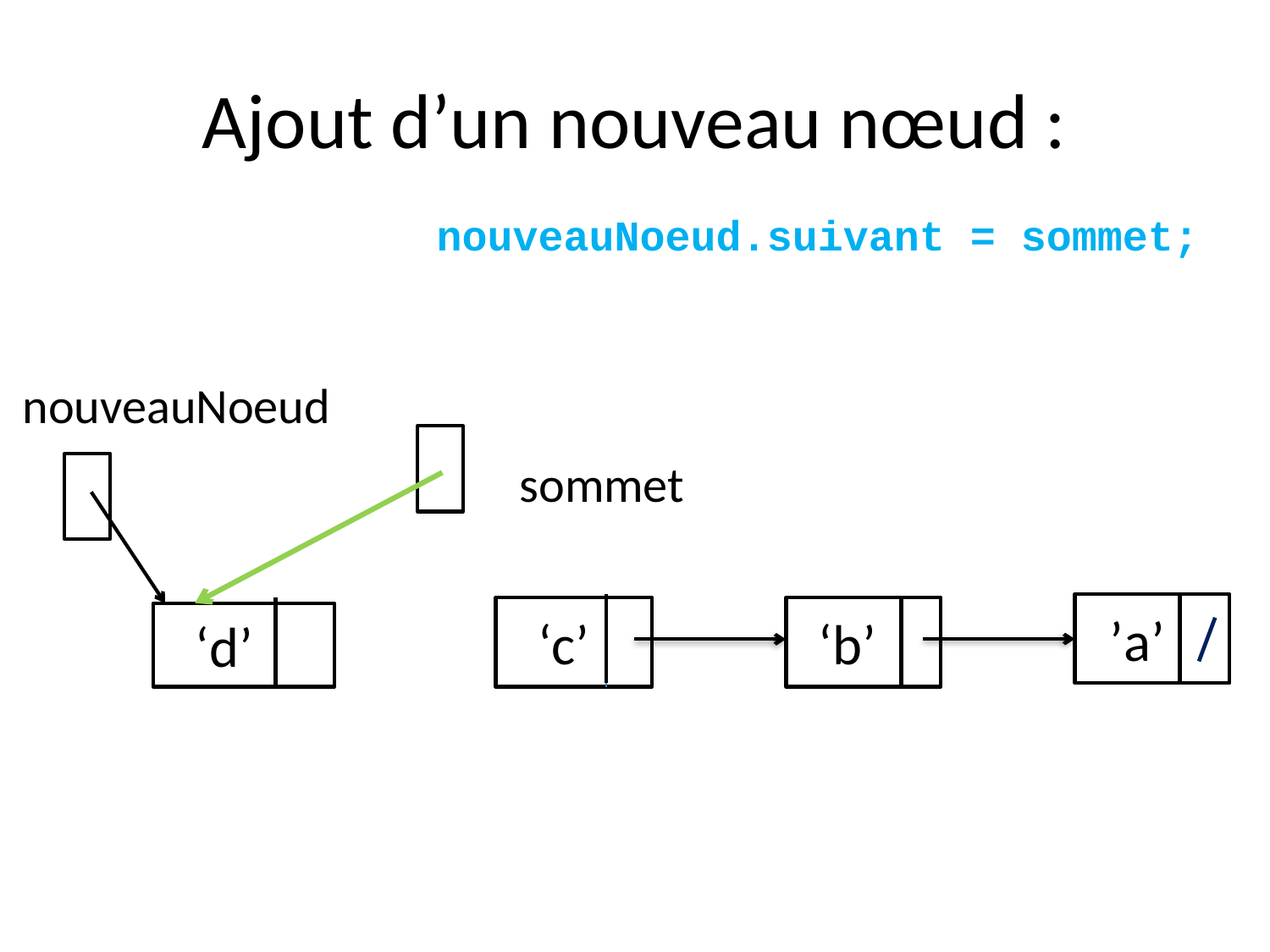

# Ajout d’un nouveau nœud :
	nouveauNoeud.suivant = sommet;
 nouveauNoeud

   ‘d’

 sommet
     ’a’
   ‘c’
  ‘b’